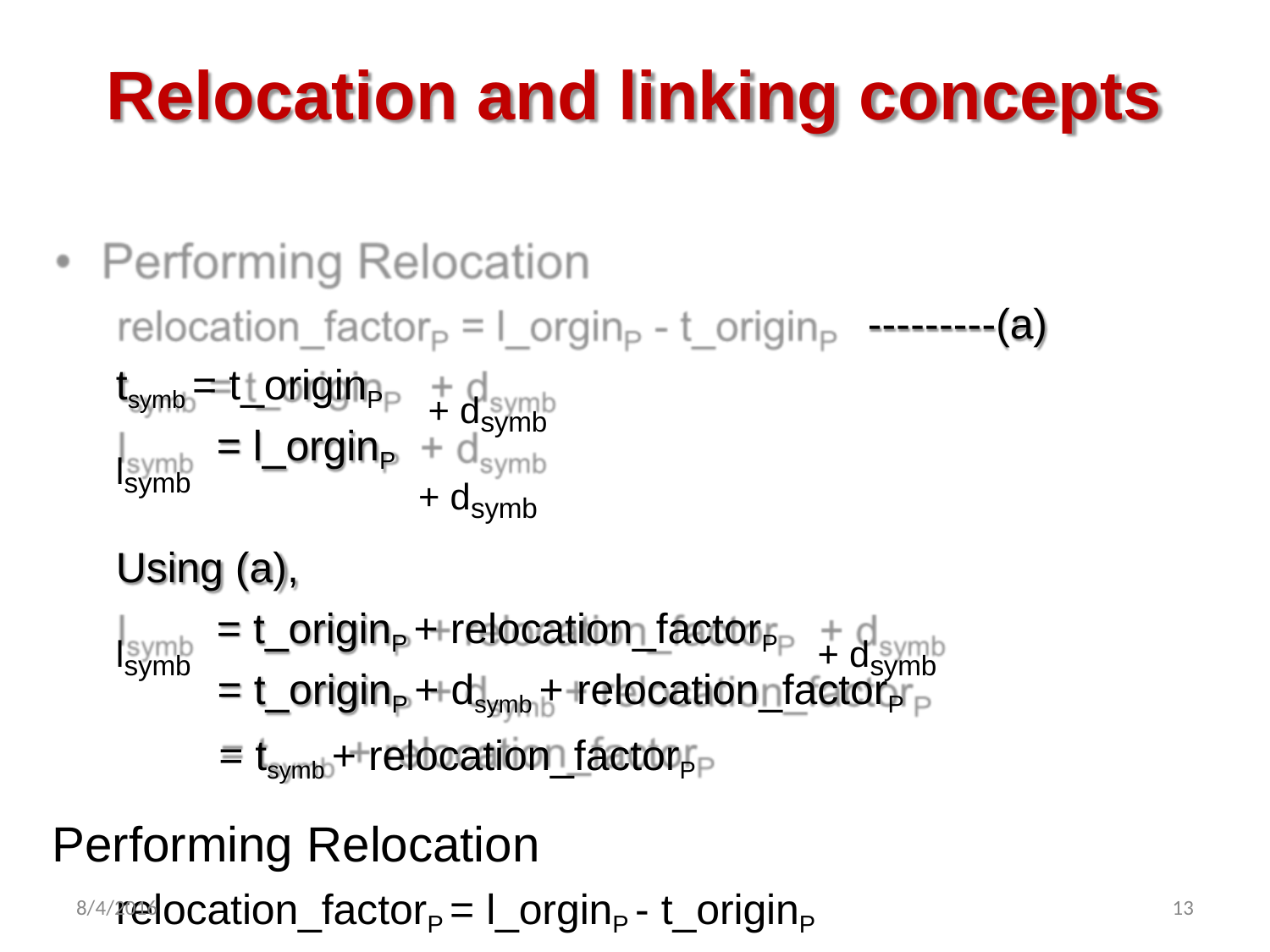

# Relocation and linking concepts

Performing Relocation
relocation_factorP = l_orginP - t_originP

---------(a)

tsymb = t_originP
+ dsymb
+ dsymb

= l_orginP
lsymb

Using (a),

= t_originP + relocation_factorP
lsymb
+ dsymb

= t_originP + dsymb + relocation_factorP
= tsymb + relocation_factorP
8/4/2016

13